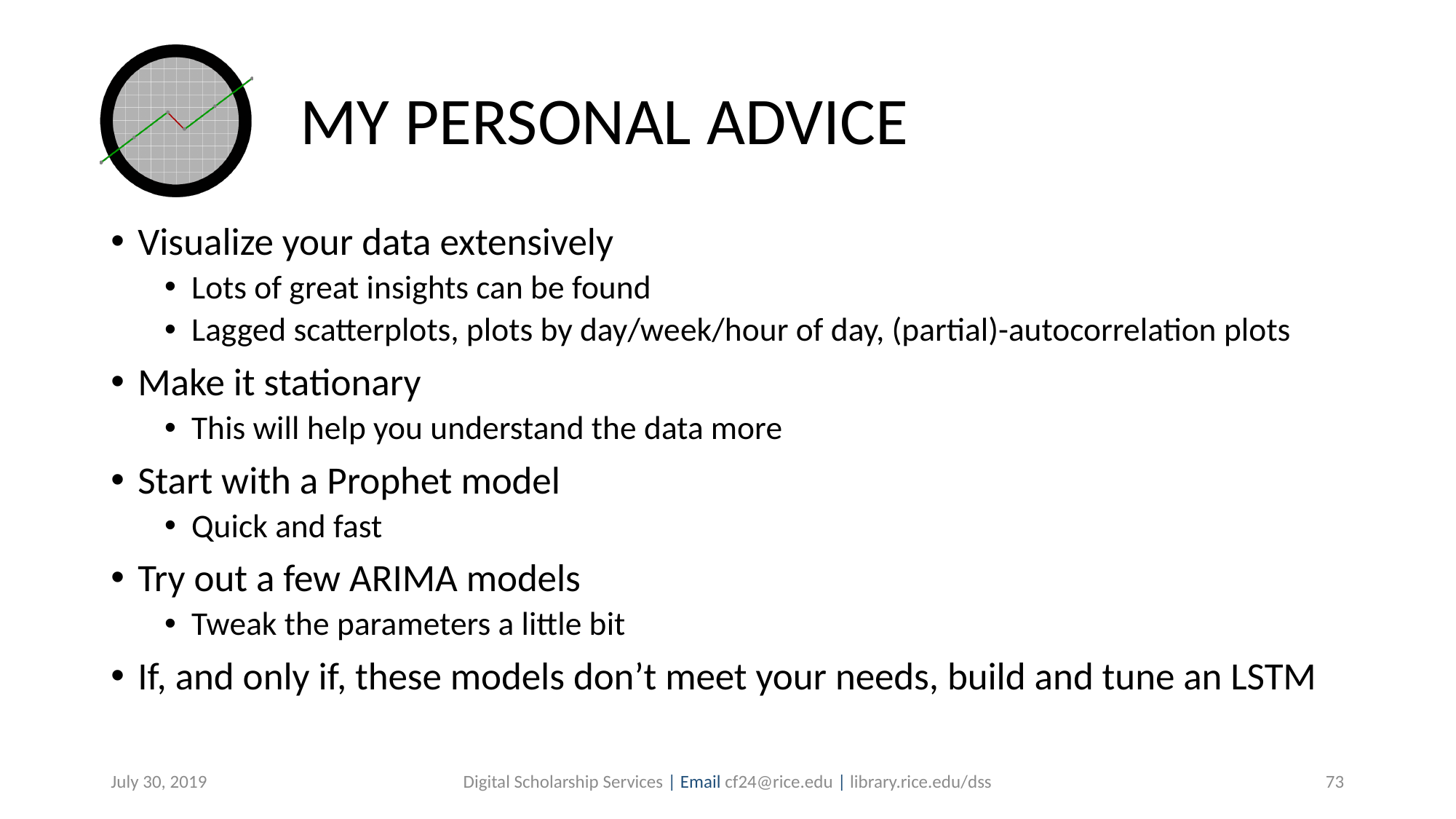

# MY PERSONAL ADVICE
Visualize your data extensively
Lots of great insights can be found
Lagged scatterplots, plots by day/week/hour of day, (partial)-autocorrelation plots
Make it stationary
This will help you understand the data more
Start with a Prophet model
Quick and fast
Try out a few ARIMA models
Tweak the parameters a little bit
If, and only if, these models don’t meet your needs, build and tune an LSTM
July 30, 2019
Digital Scholarship Services | Email cf24@rice.edu | library.rice.edu/dss
73